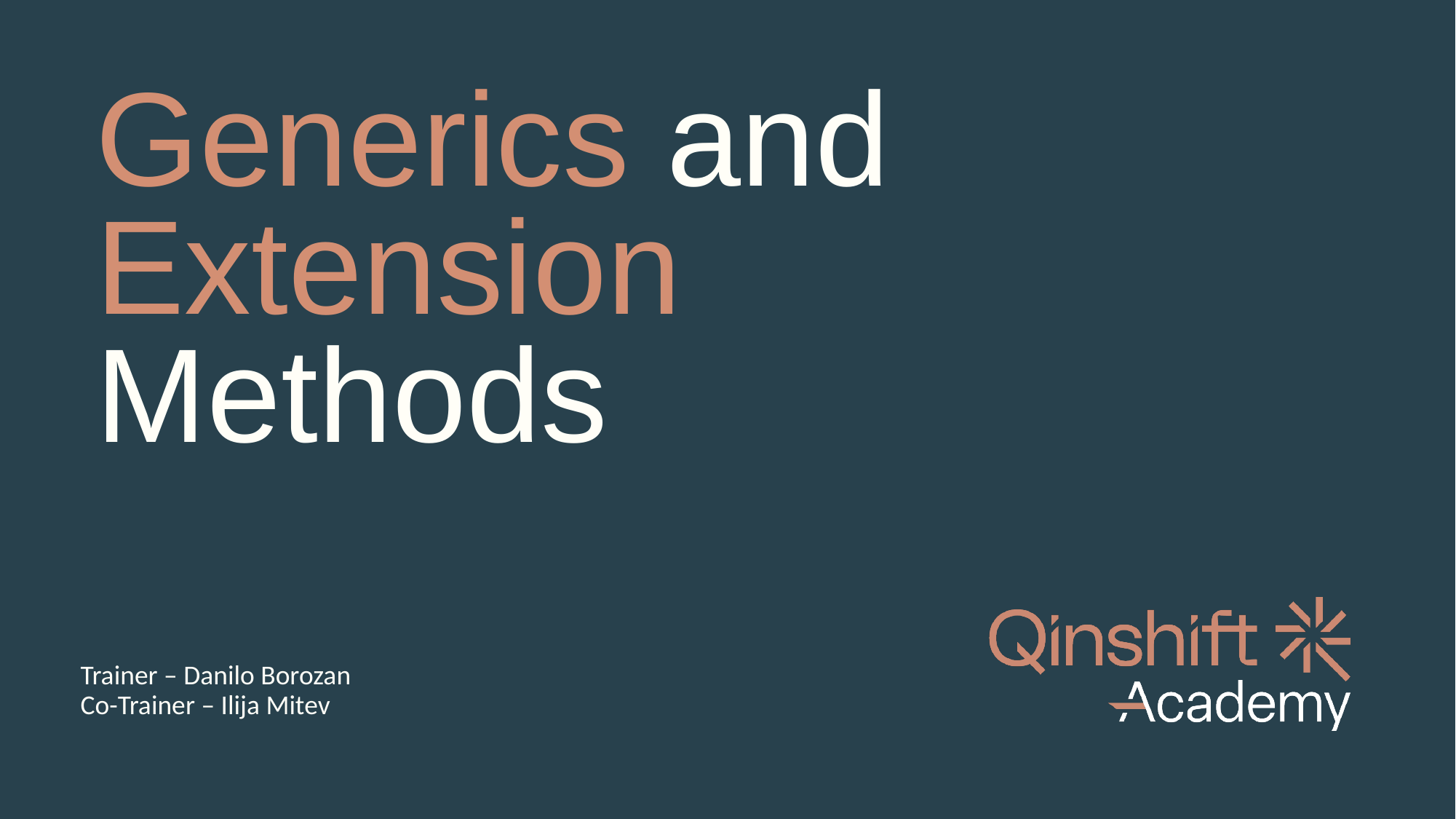

# Generics and Extension Methods
Trainer – Danilo Borozan
Co-Trainer – Ilija Mitev